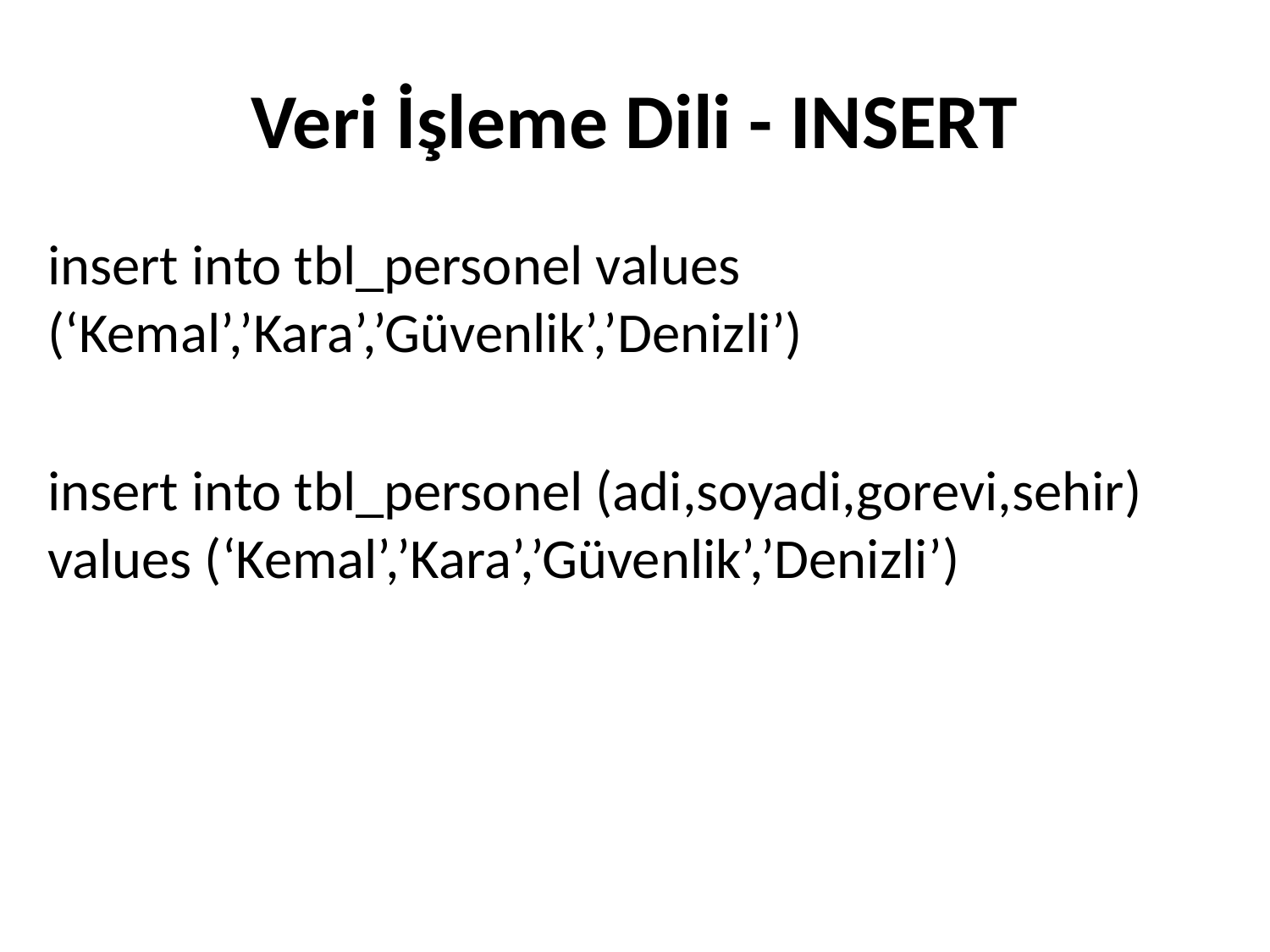

# Veri İşleme Dili - INSERT
insert into tbl_personel values (‘Kemal’,’Kara’,’Güvenlik’,’Denizli’)

insert into tbl_personel (adi,soyadi,gorevi,sehir) values (‘Kemal’,’Kara’,’Güvenlik’,’Denizli’)